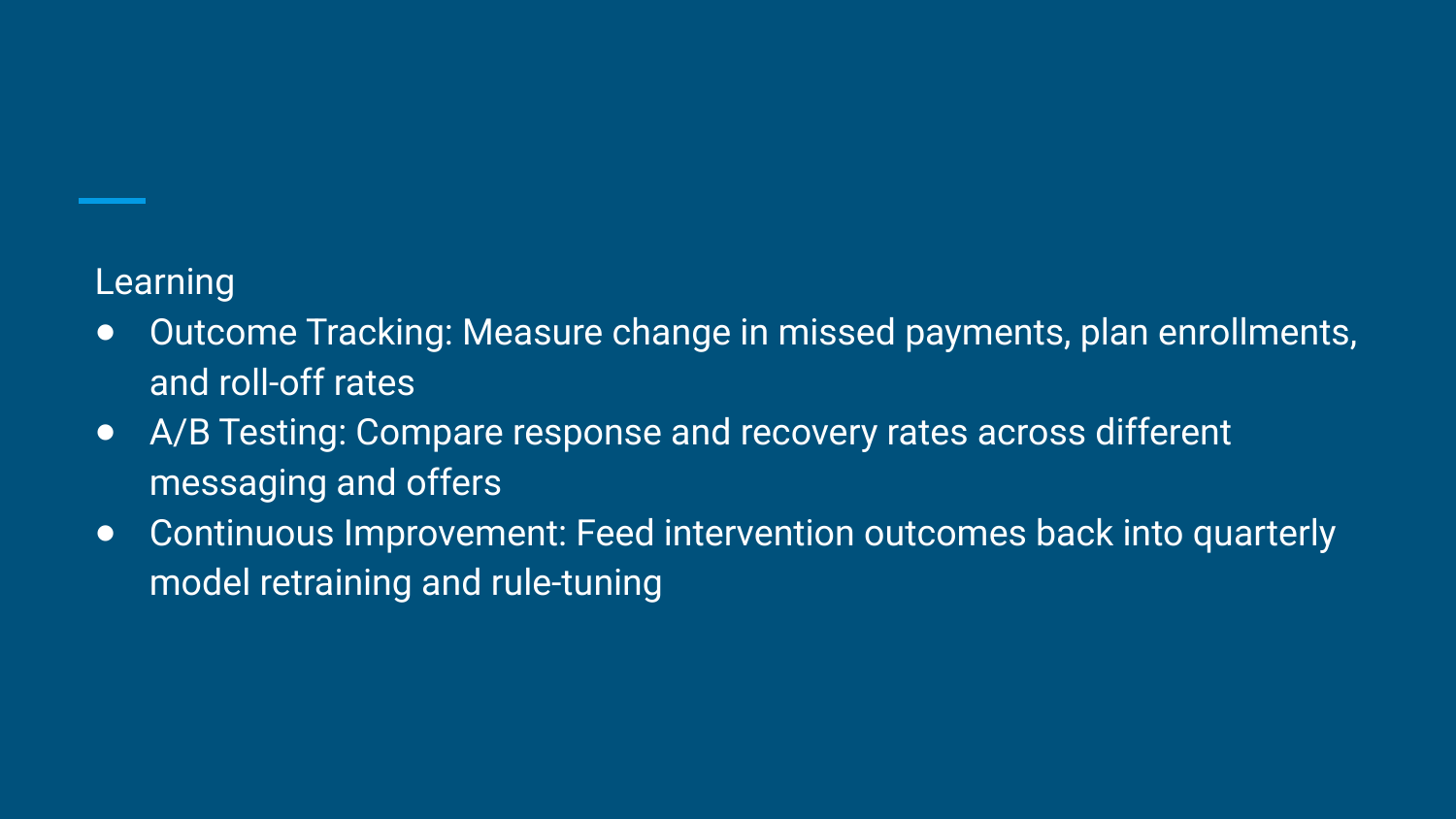

Learning
Outcome Tracking: Measure change in missed payments, plan enrollments, and roll‐off rates
A/B Testing: Compare response and recovery rates across different messaging and offers
Continuous Improvement: Feed intervention outcomes back into quarterly model retraining and rule-tuning